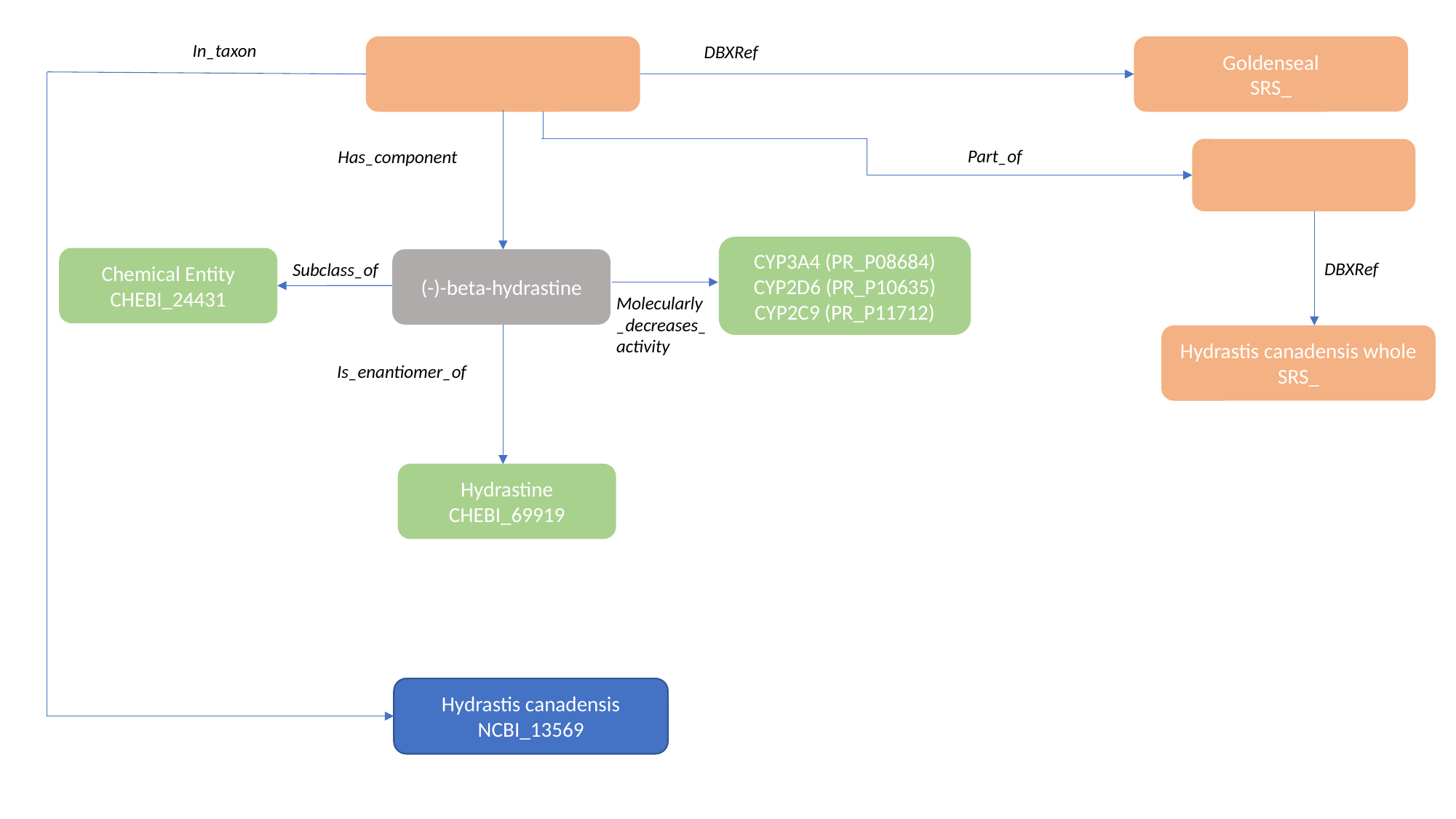

In_taxon
DBXRef

Goldenseal
SRS_

Part_of
Has_component
CYP3A4 (PR_P08684)
CYP2D6 (PR_P10635)
CYP2C9 (PR_P11712)
Chemical Entity
CHEBI_24431
(-)-beta-hydrastine
DBXRef
Subclass_of
Molecularly_decreases_activity
Hydrastis canadensis whole
SRS_
Is_enantiomer_of
Hydrastine
CHEBI_69919
Hydrastis canadensis
NCBI_13569